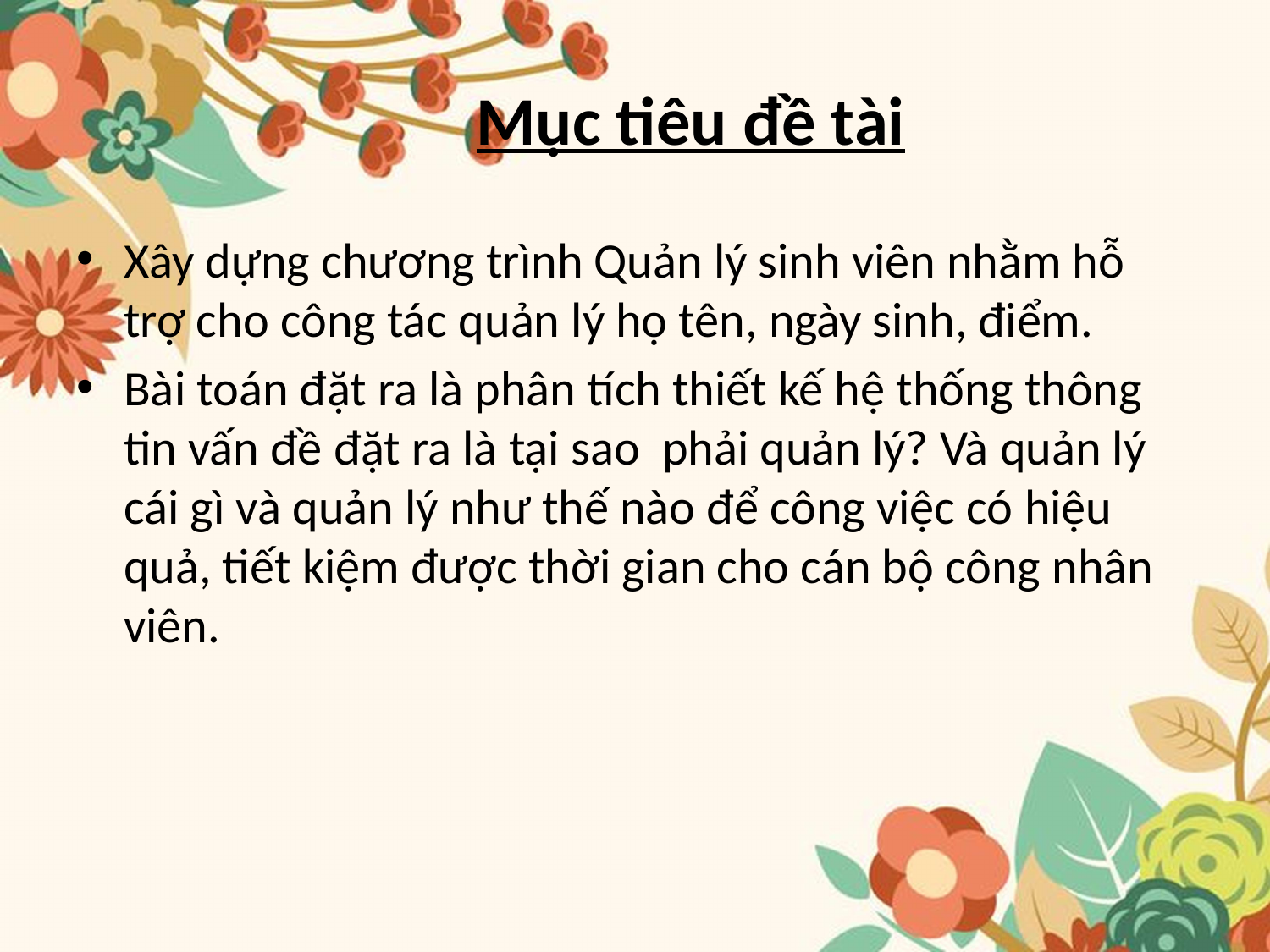

# Mục tiêu đề tài
Xây dựng chương trình Quản lý sinh viên nhằm hỗ trợ cho công tác quản lý họ tên, ngày sinh, điểm.
Bài toán đặt ra là phân tích thiết kế hệ thống thông tin vấn đề đặt ra là tại sao  phải quản lý? Và quản lý cái gì và quản lý như thế nào để công việc có hiệu quả, tiết kiệm được thời gian cho cán bộ công nhân viên.